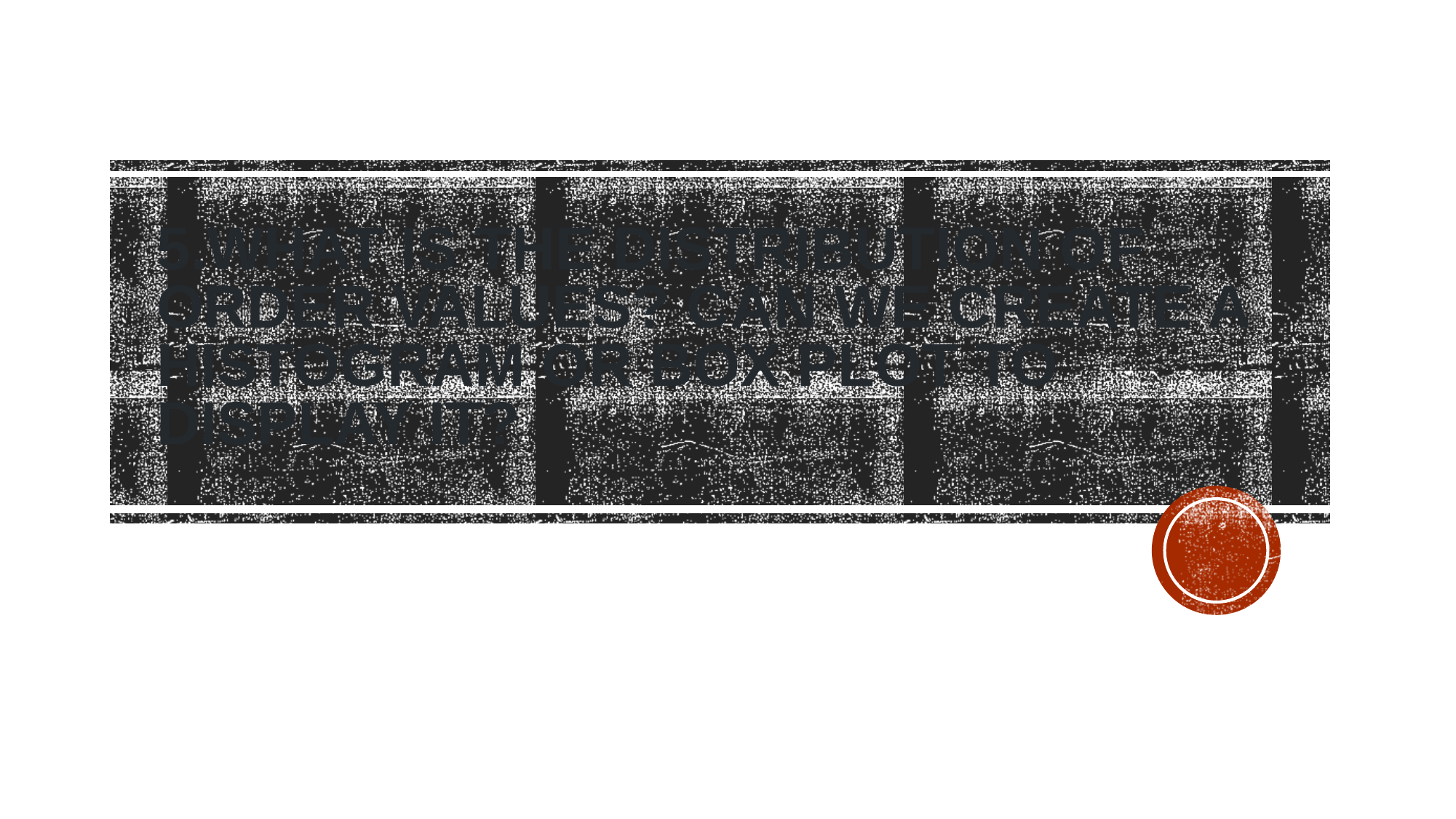

# 5.What is the distribution of order values? Can we create a histogram or box plot to display it?